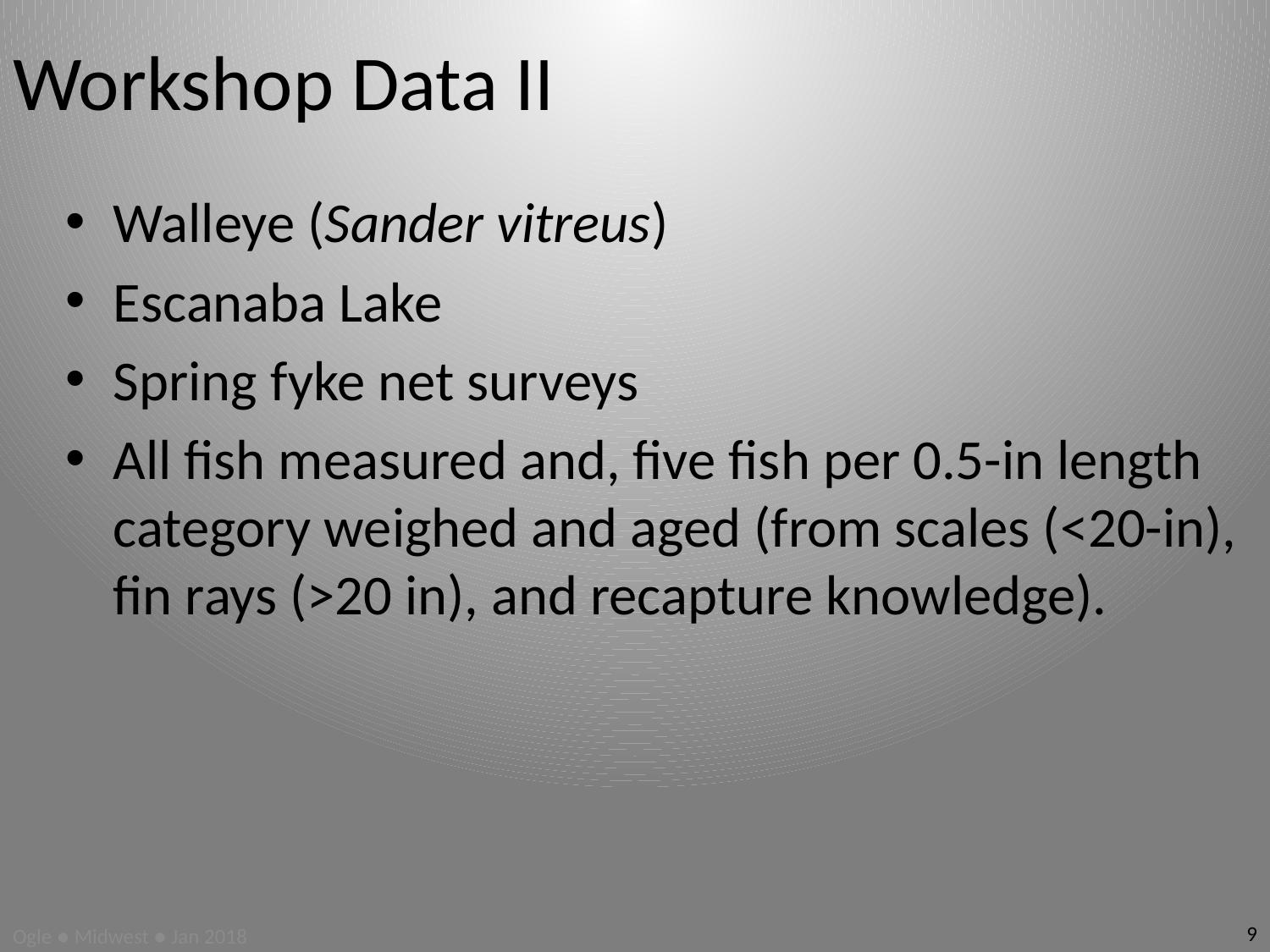

# Workshop Data II
Walleye (Sander vitreus)
Escanaba Lake
Spring fyke net surveys
All fish measured and, five fish per 0.5-in length category weighed and aged (from scales (<20-in), fin rays (>20 in), and recapture knowledge).
9
Ogle ● Midwest ● Jan 2018